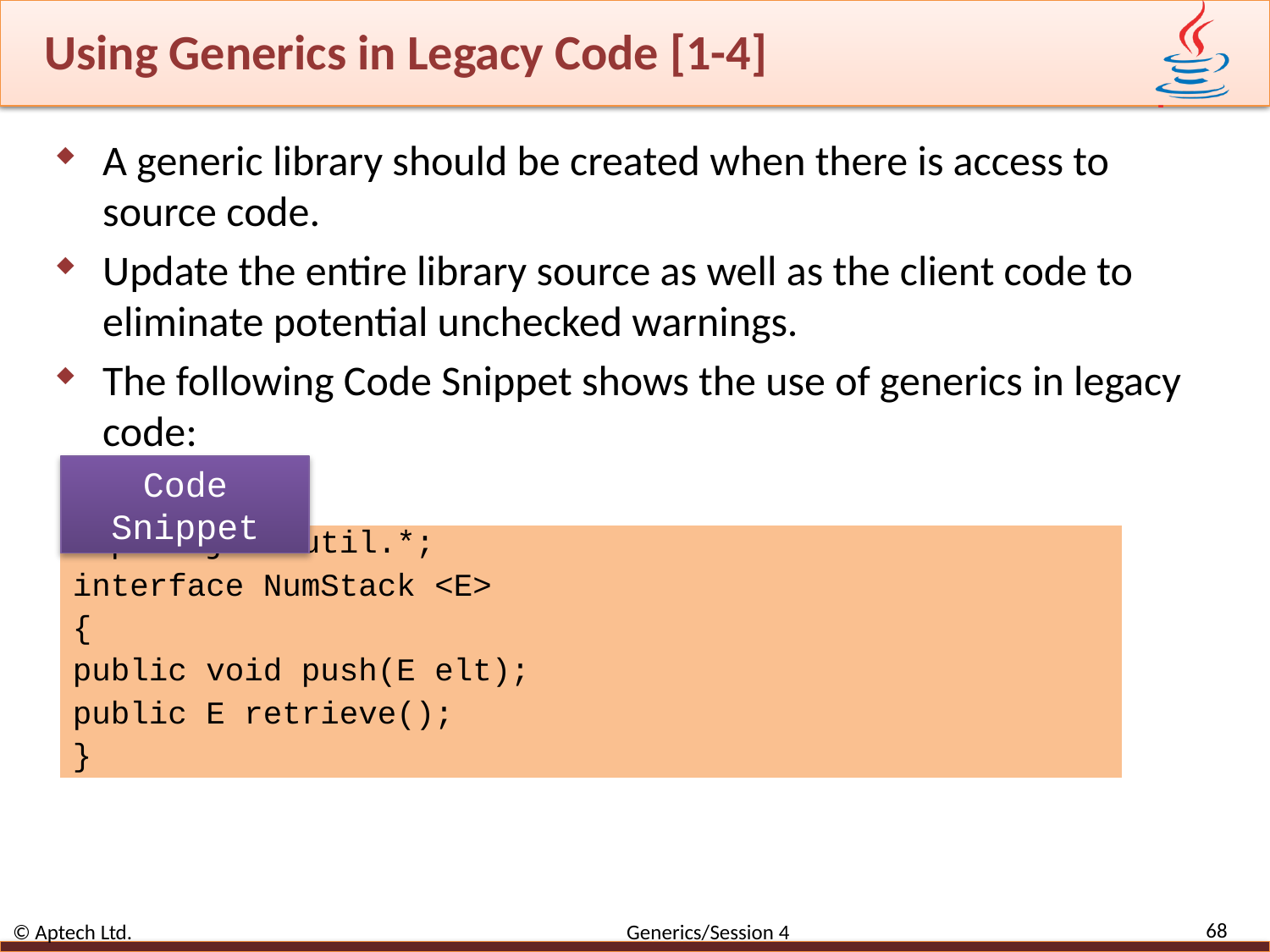

# Using Generics in Legacy Code [1-4]
A generic library should be created when there is access to source code.
Update the entire library source as well as the client code to eliminate potential unchecked warnings.
The following Code Snippet shows the use of generics in legacy code:

Code Snippet
import java.util.*;
interface NumStack <E>
{
public void push(E elt);
public E retrieve();
}
68
© Aptech Ltd.                                                                                                      Generics/Session 4